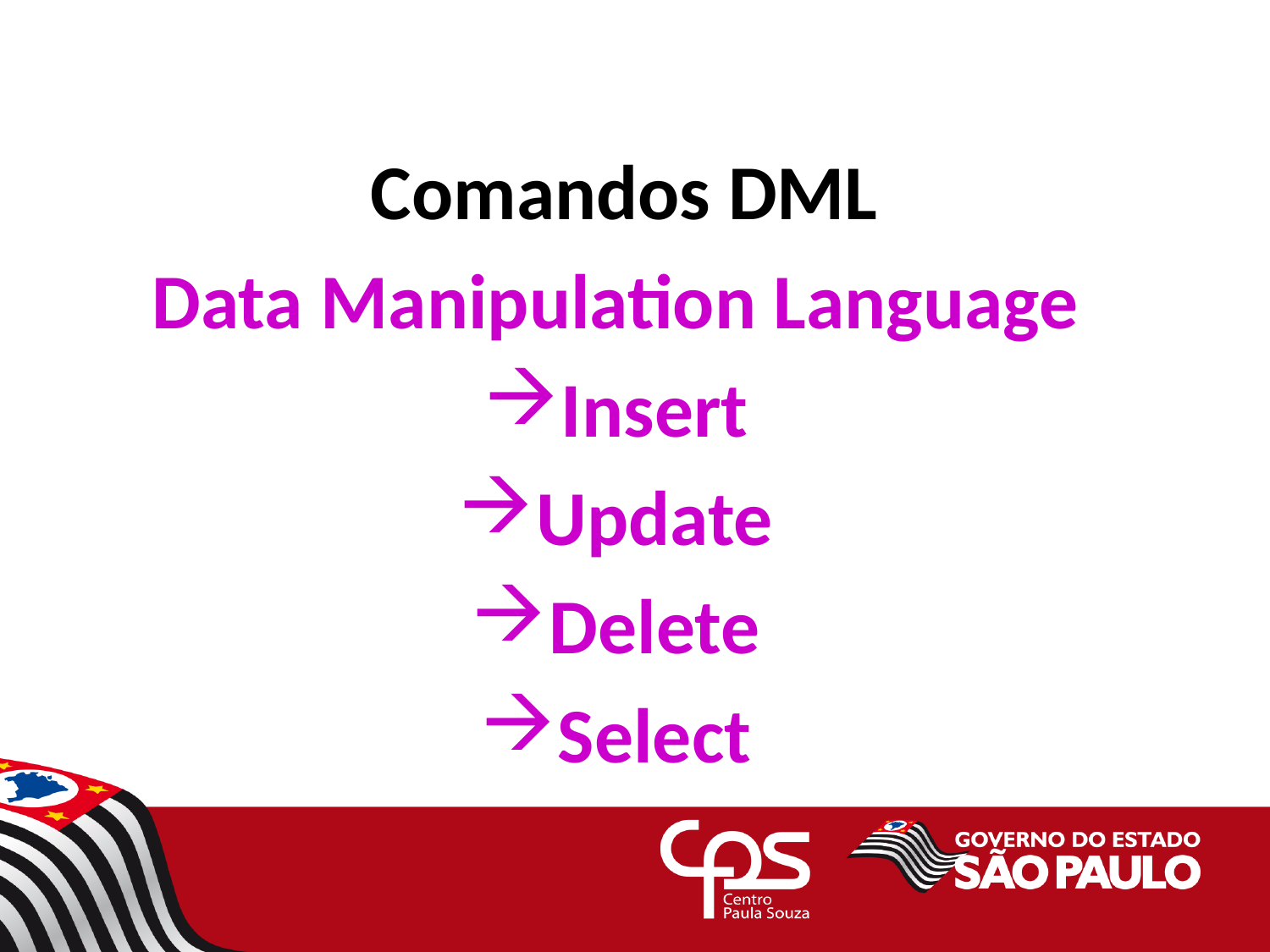

Comandos DML
Data Manipulation Language
Insert
Update
Delete
Select